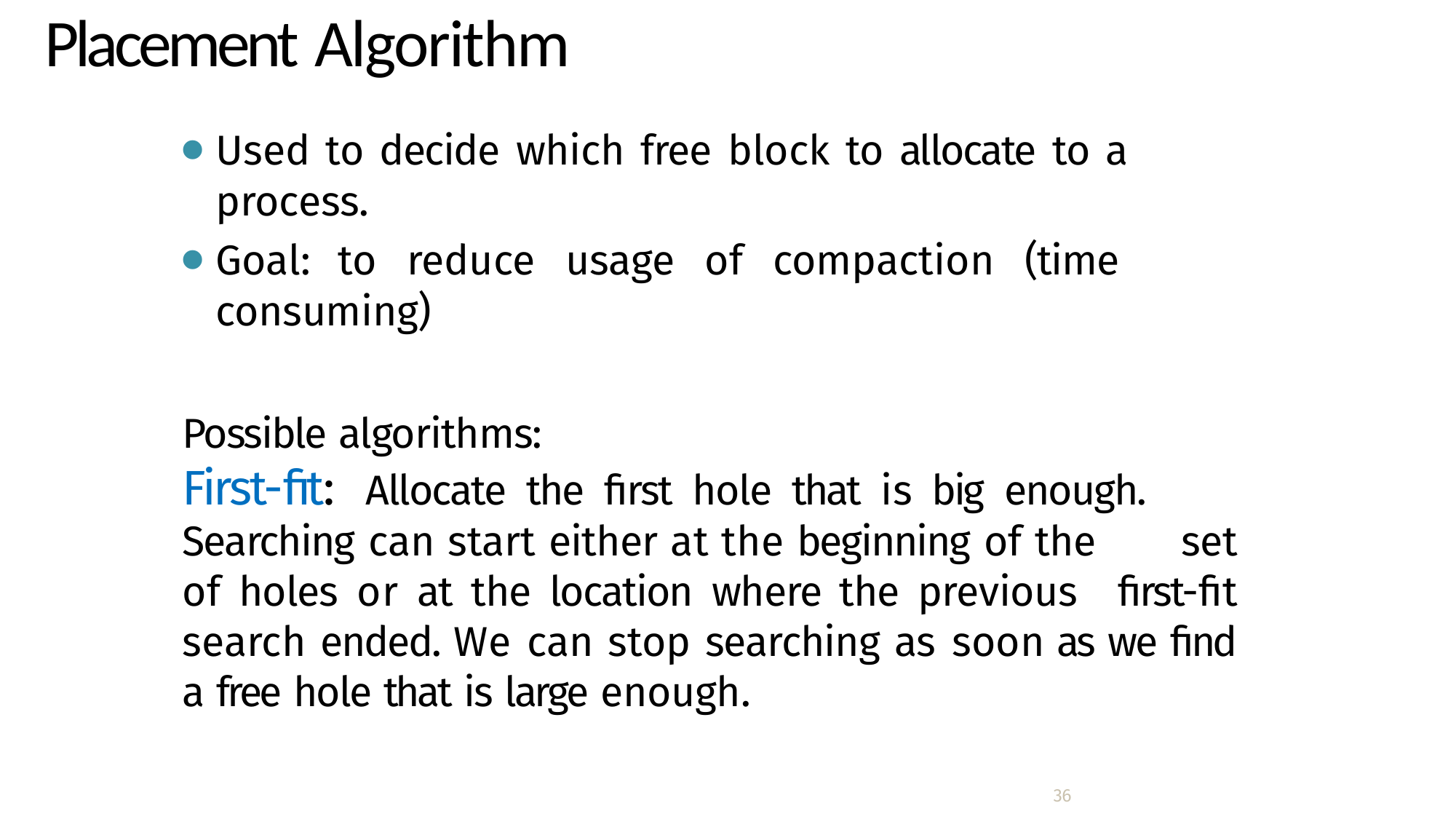

# Placement Algorithm
Used to decide which free block to allocate to a 	process.
Goal:  to  reduce  usage  of  compaction  (time 	consuming)

Possible algorithms:
First-fit: Allocate the first hole that is big enough. 	Searching can start either at the beginning of the 	set of holes or at the location where the previous 	first-fit search ended. We can stop searching as 	soon as we find a free hole that is large enough.

36